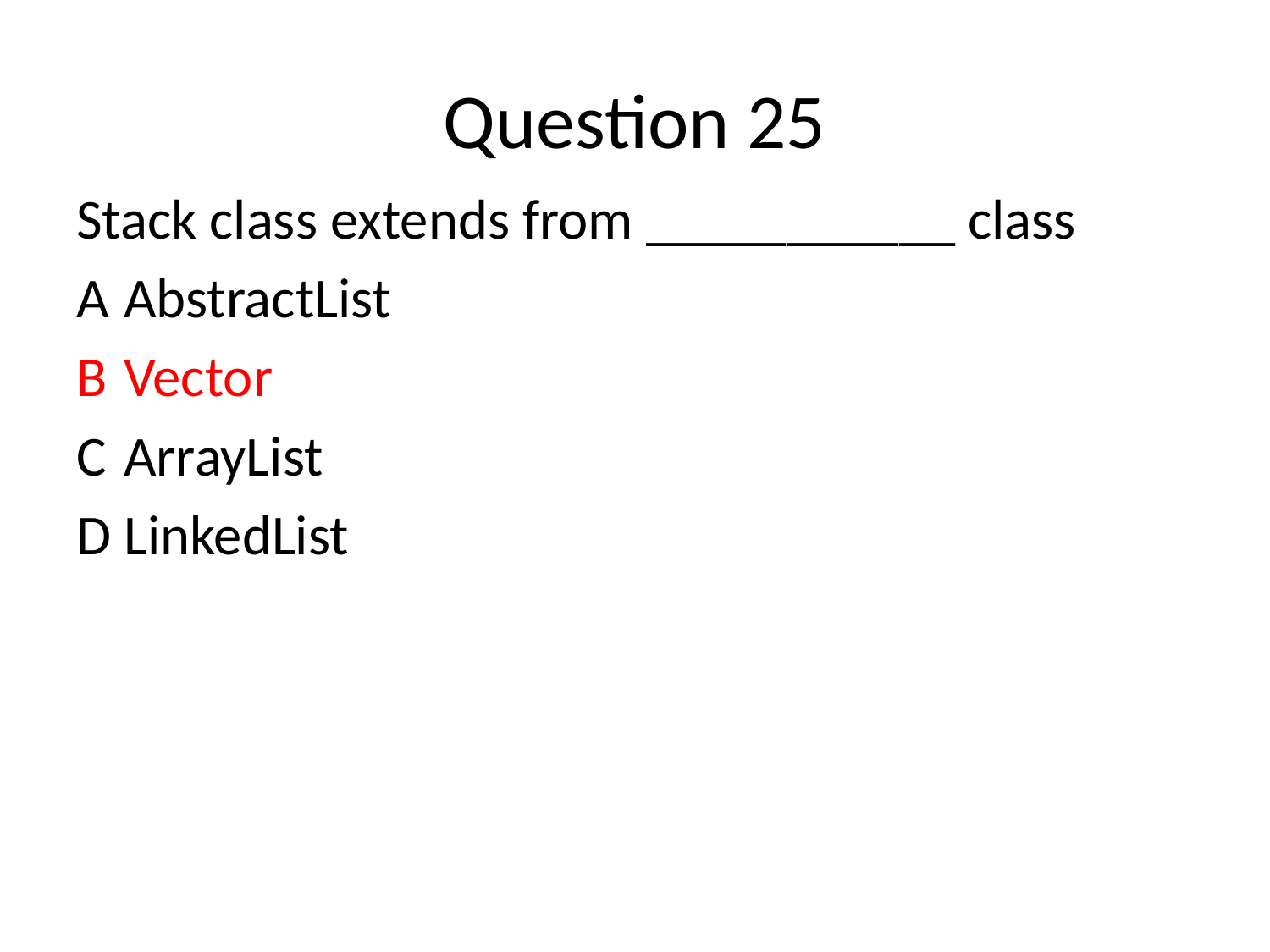

# Question 25
Stack class extends from ___________ class
A	AbstractList
B	Vector
C	ArrayList
D	LinkedList